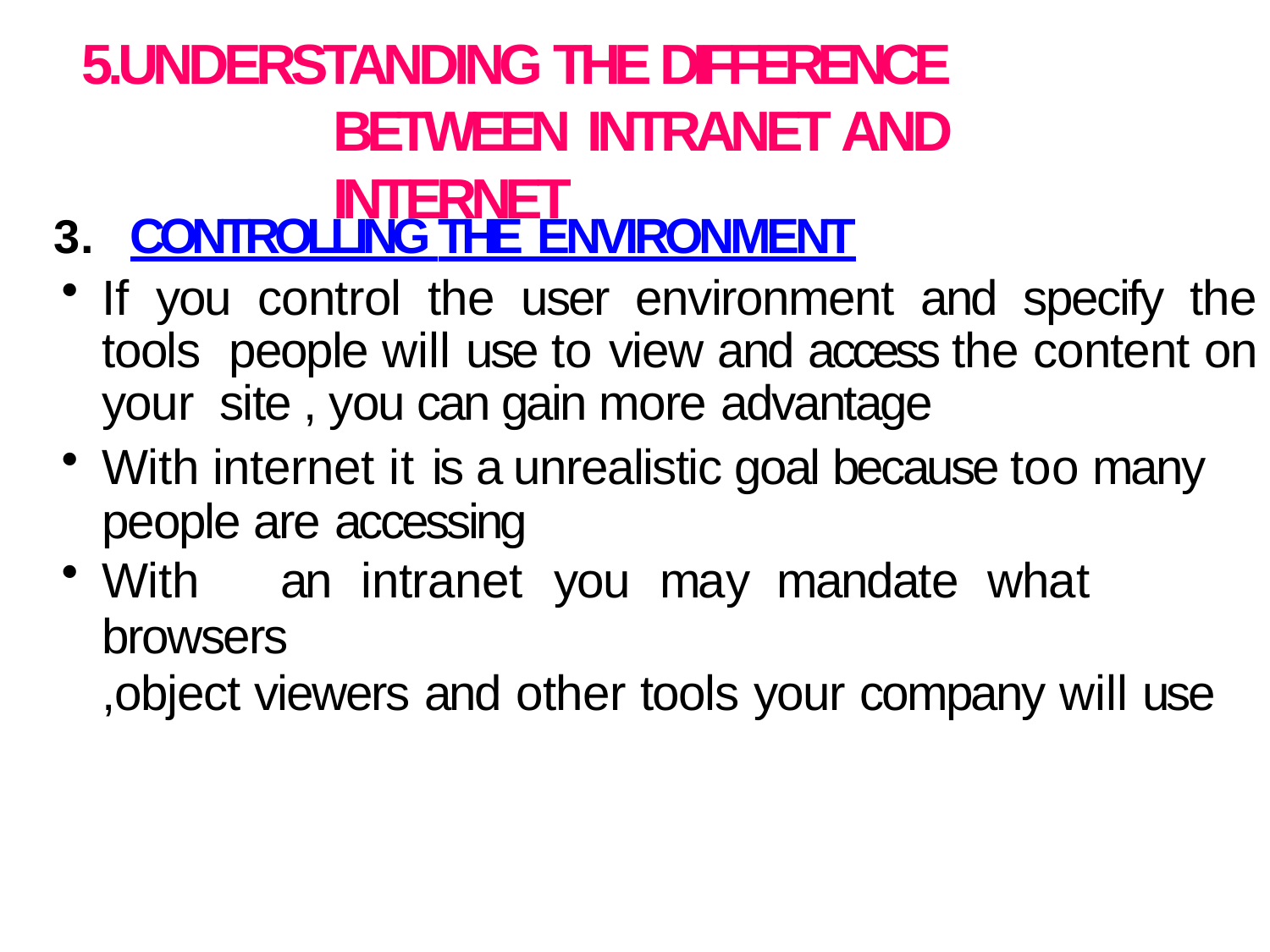

# 5.UNDERSTANDING THE DIFFERENCE BETWEEN  INTRANET AND INTERNET
CONTROLLING THE ENVIRONMENT
If you control the user environment and specify the tools  people will use to view and access the content on your  site , you can gain more advantage
With internet it is a unrealistic goal because too many  people are accessing
With	an	intranet	you	may	mandate	what	browsers
,object viewers and other tools your company will use